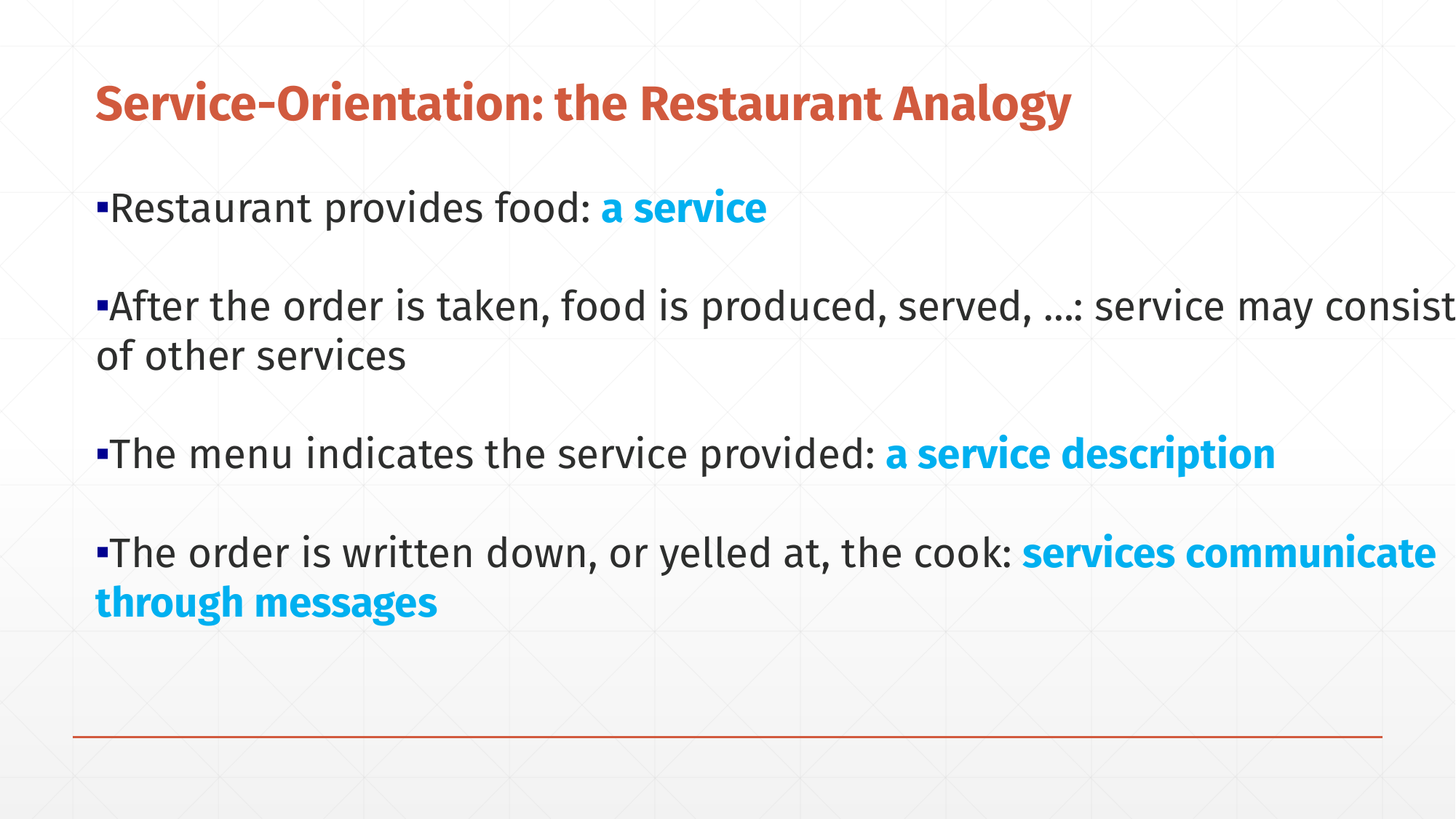

# Service-Orientation: the Restaurant Analogy
Restaurant provides food: a service

After the order is taken, food is produced, served, …: service may consist of other services

The menu indicates the service provided: a service description

The order is written down, or yelled at, the cook: services communicate through messages